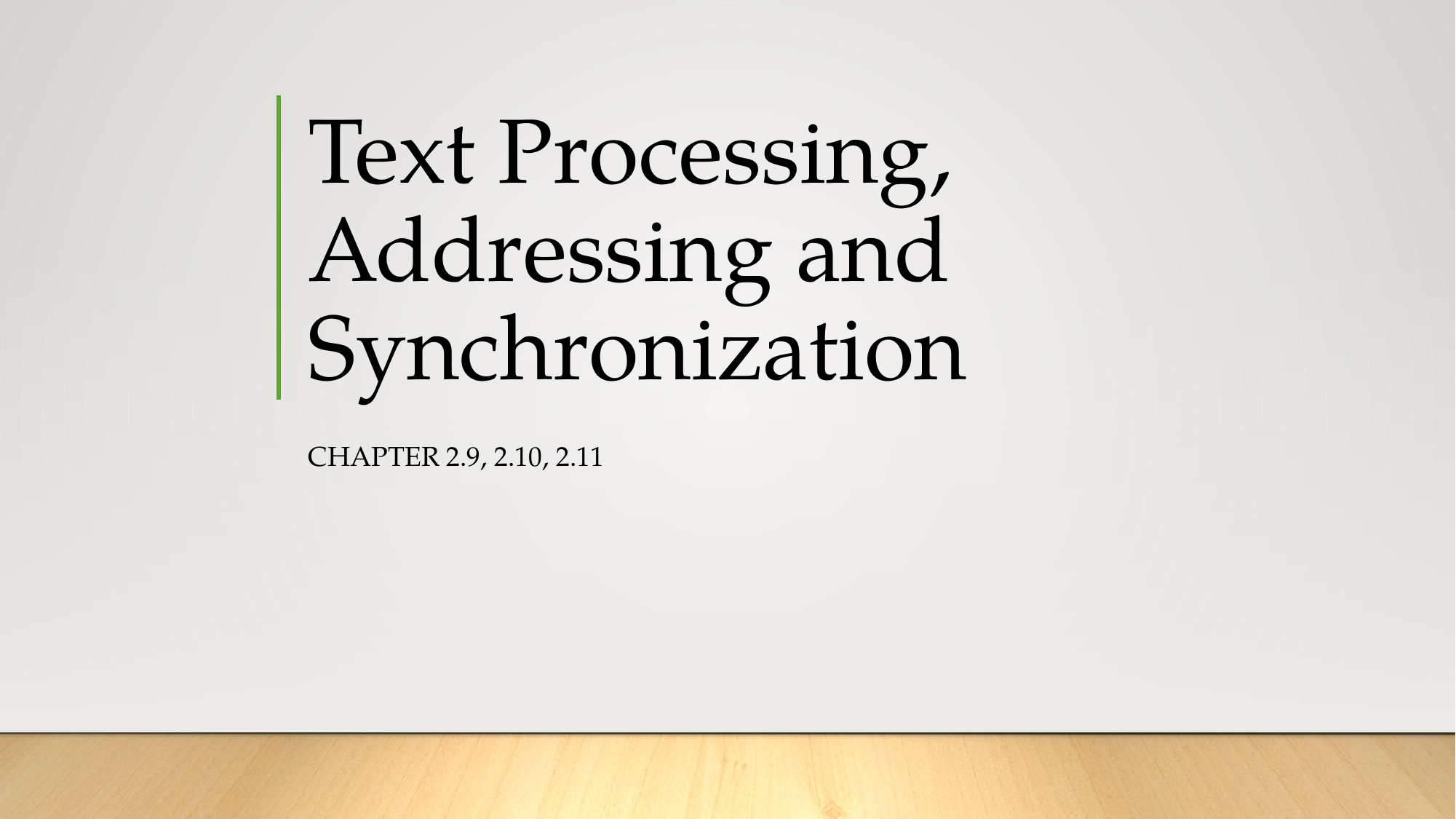

# Text Processing, Addressing and Synchronization
Chapter 2.9, 2.10, 2.11